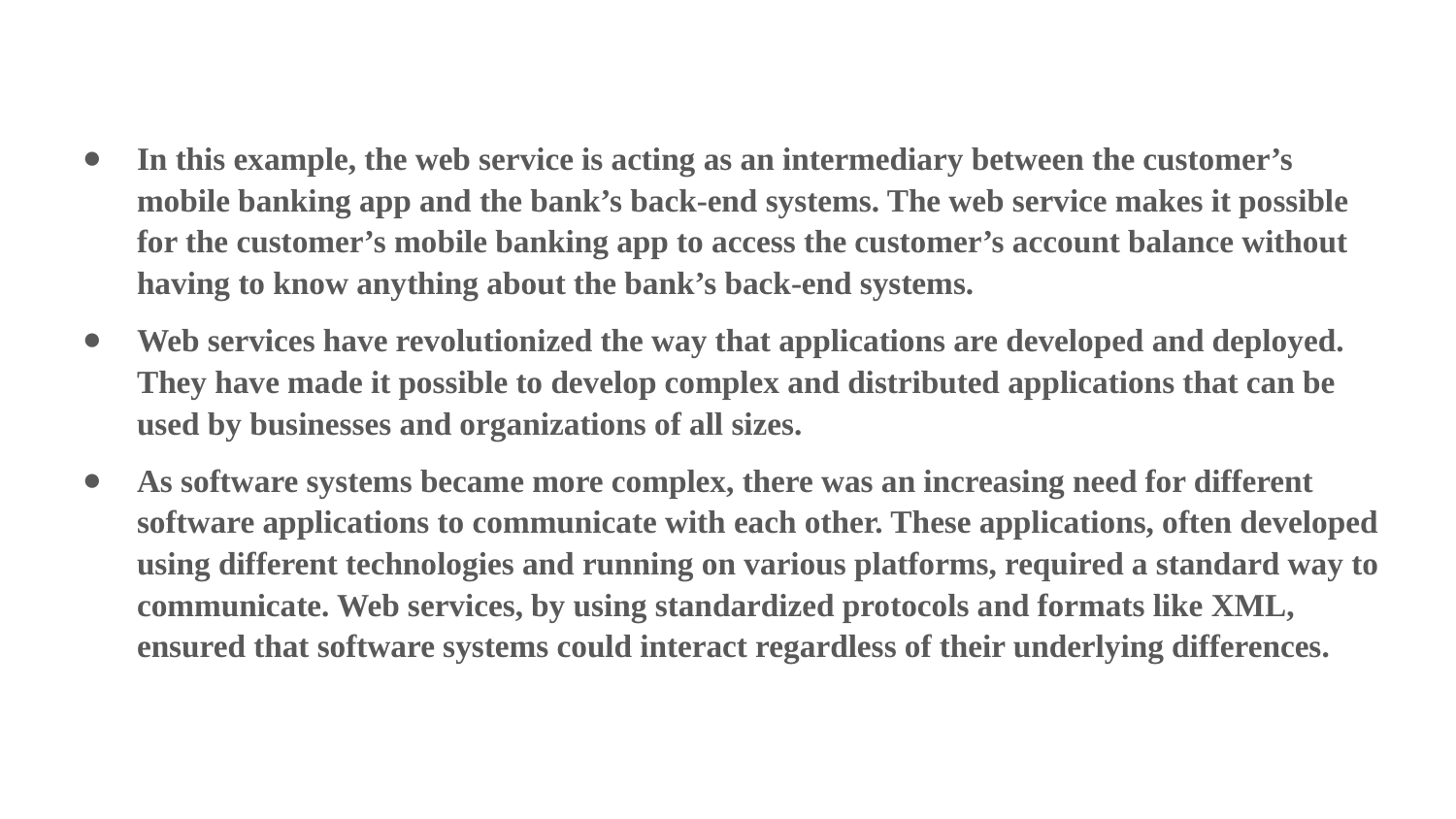

In this example, the web service is acting as an intermediary between the customer’s mobile banking app and the bank’s back-end systems. The web service makes it possible for the customer’s mobile banking app to access the customer’s account balance without having to know anything about the bank’s back-end systems.
Web services have revolutionized the way that applications are developed and deployed. They have made it possible to develop complex and distributed applications that can be used by businesses and organizations of all sizes.
As software systems became more complex, there was an increasing need for different software applications to communicate with each other. These applications, often developed using different technologies and running on various platforms, required a standard way to communicate. Web services, by using standardized protocols and formats like XML, ensured that software systems could interact regardless of their underlying differences.